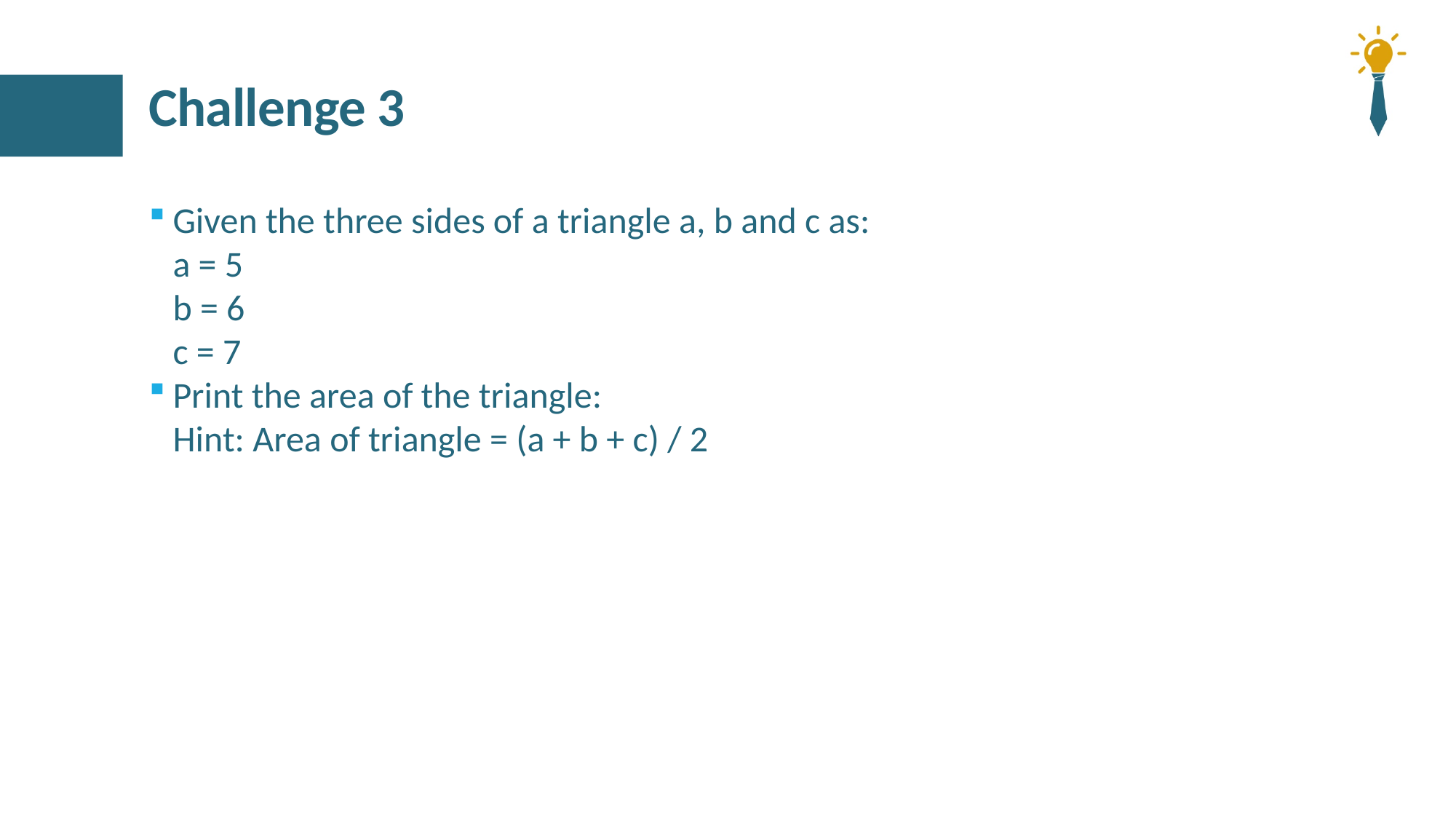

# Challenge 3
Given the three sides of a triangle a, b and c as:
a = 5
b = 6
c = 7
Print the area of the triangle:
Hint: Area of triangle = (a + b + c) / 2